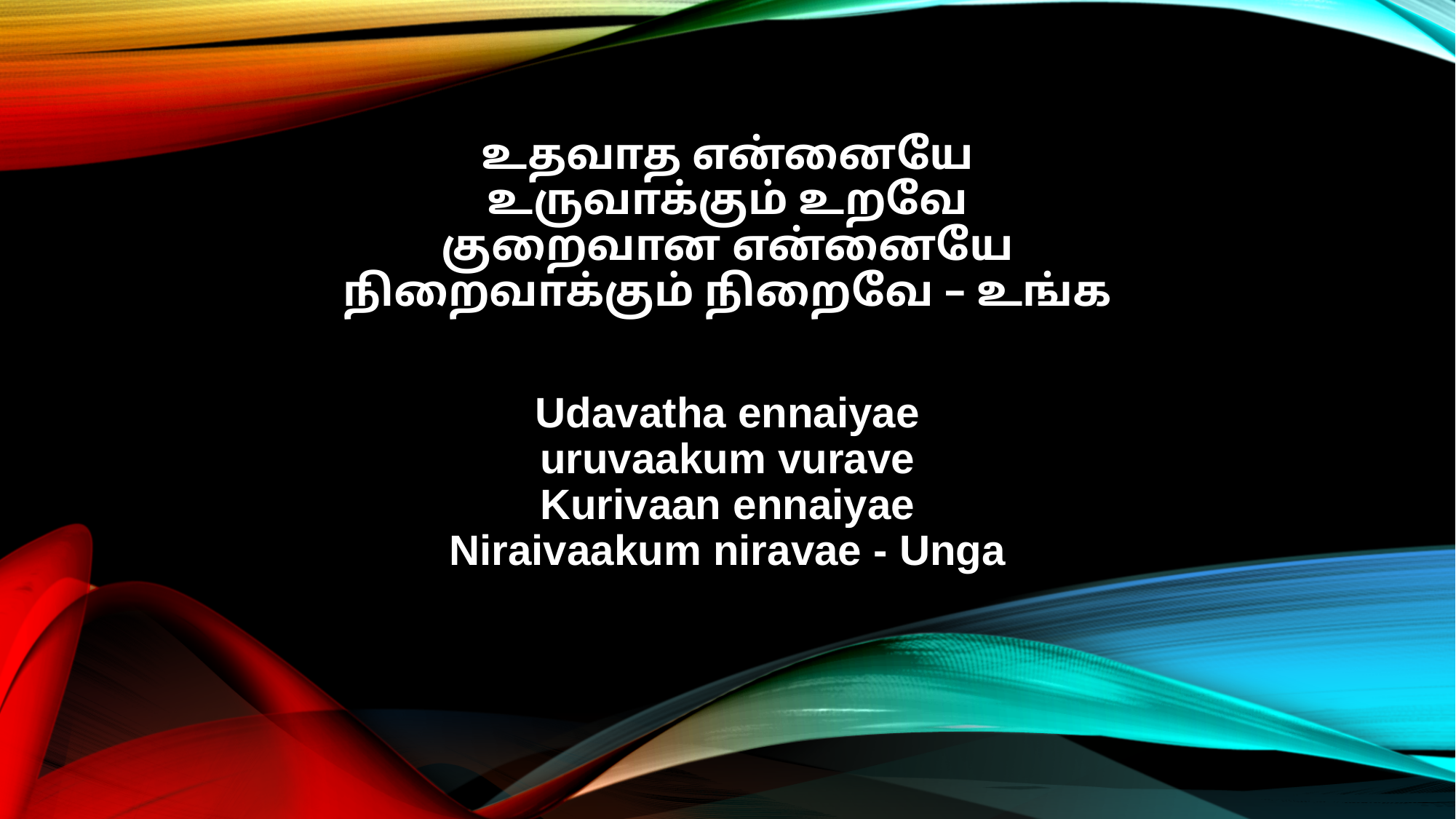

உதவாத என்னையே
உருவாக்கும் உறவே
குறைவான என்னையே
நிறைவாக்கும் நிறைவே – உங்க

Udavatha ennaiyae
uruvaakum vurave
Kurivaan ennaiyae
Niraivaakum niravae - Unga